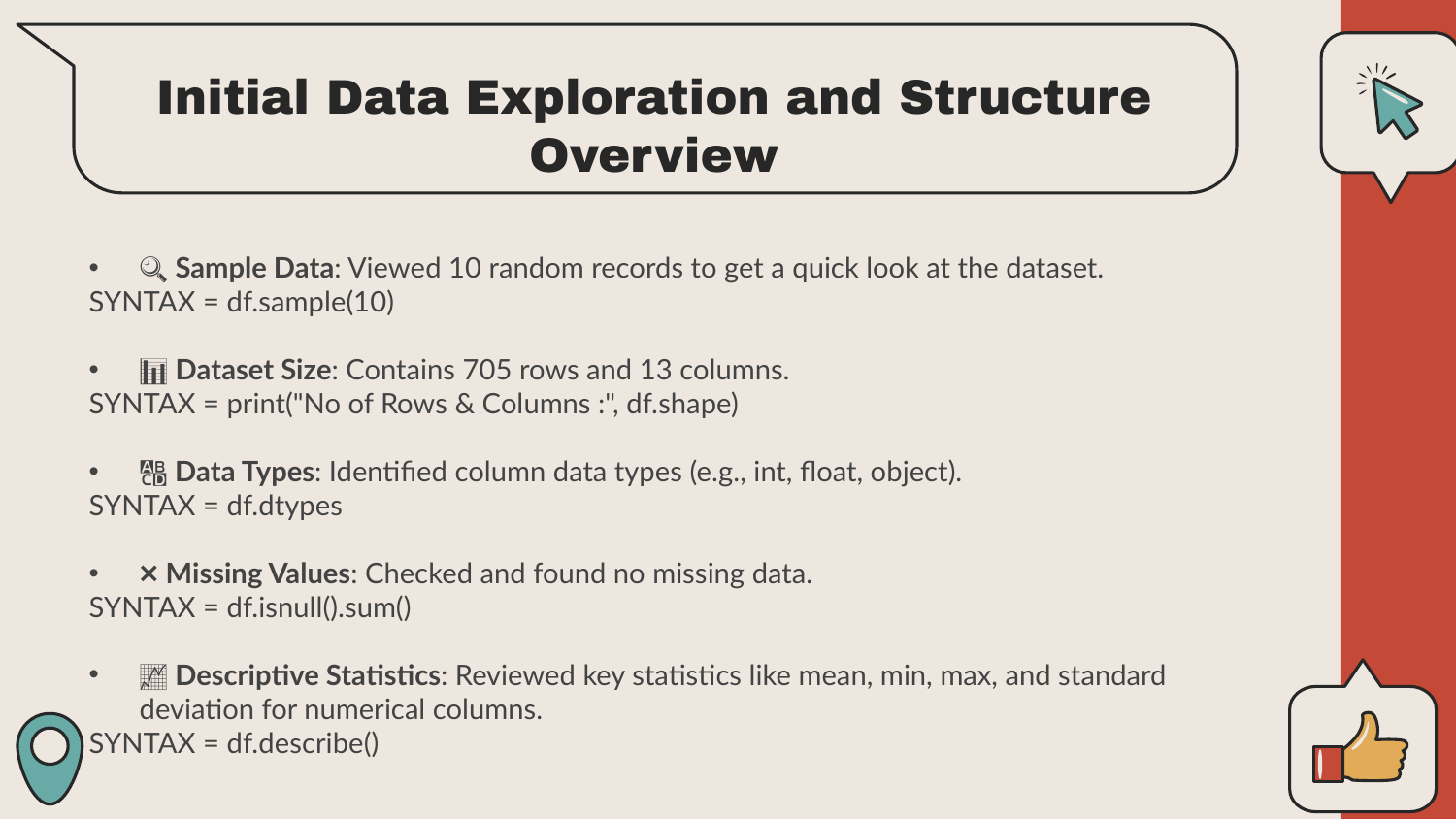

# Initial Data Exploration and Structure Overview
🔍 Sample Data: Viewed 10 random records to get a quick look at the dataset.
SYNTAX = df.sample(10)

📊 Dataset Size: Contains 705 rows and 13 columns.
SYNTAX = print("No of Rows & Columns :", df.shape)

🔠 Data Types: Identified column data types (e.g., int, float, object).
SYNTAX = df.dtypes

❌ Missing Values: Checked and found no missing data.
SYNTAX = df.isnull().sum()

📈 Descriptive Statistics: Reviewed key statistics like mean, min, max, and standard deviation for numerical columns.
SYNTAX = df.describe()